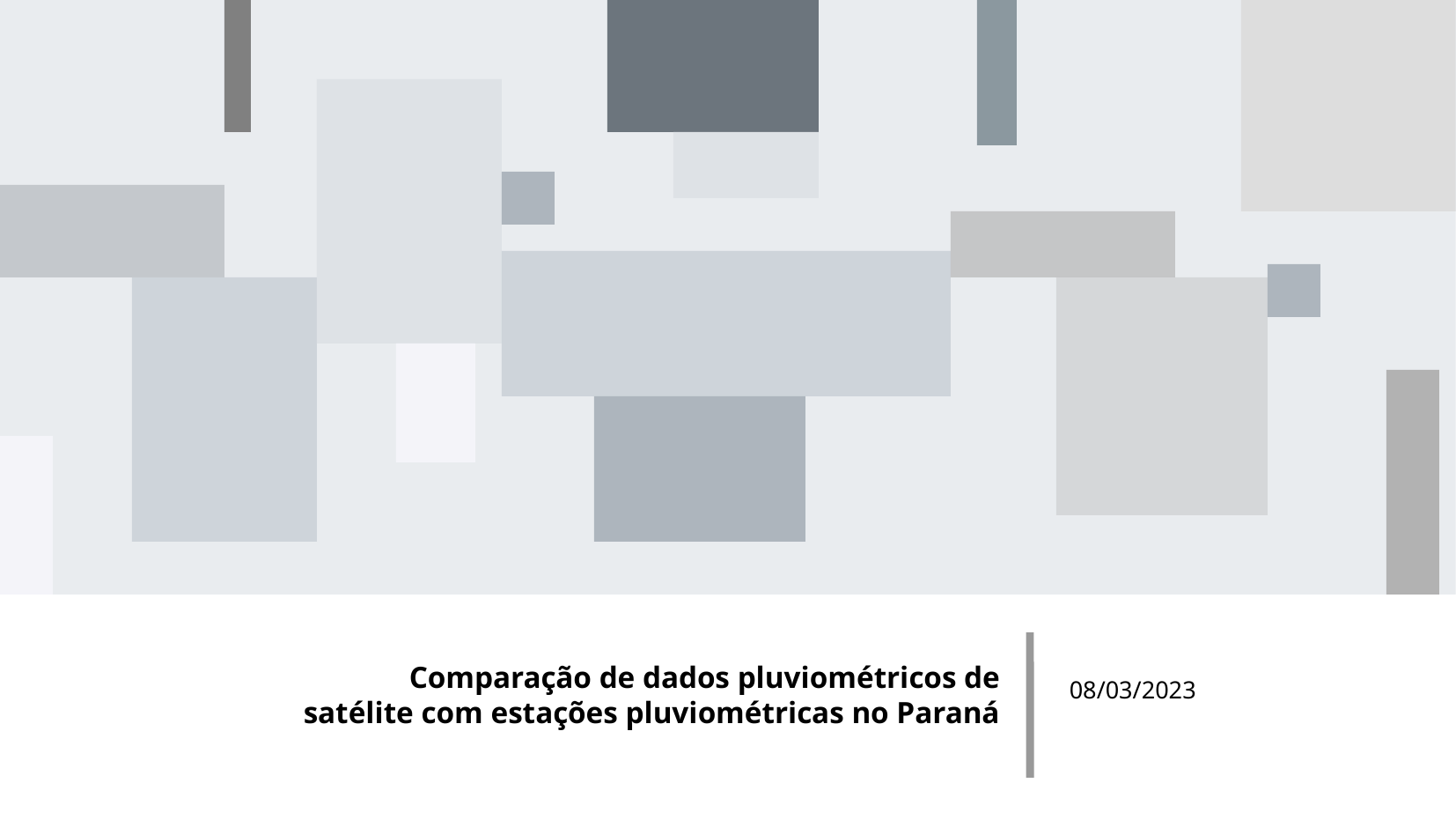

Comparação de dados pluviométricos de satélite com estações pluviométricas no Paraná
08/03/2023